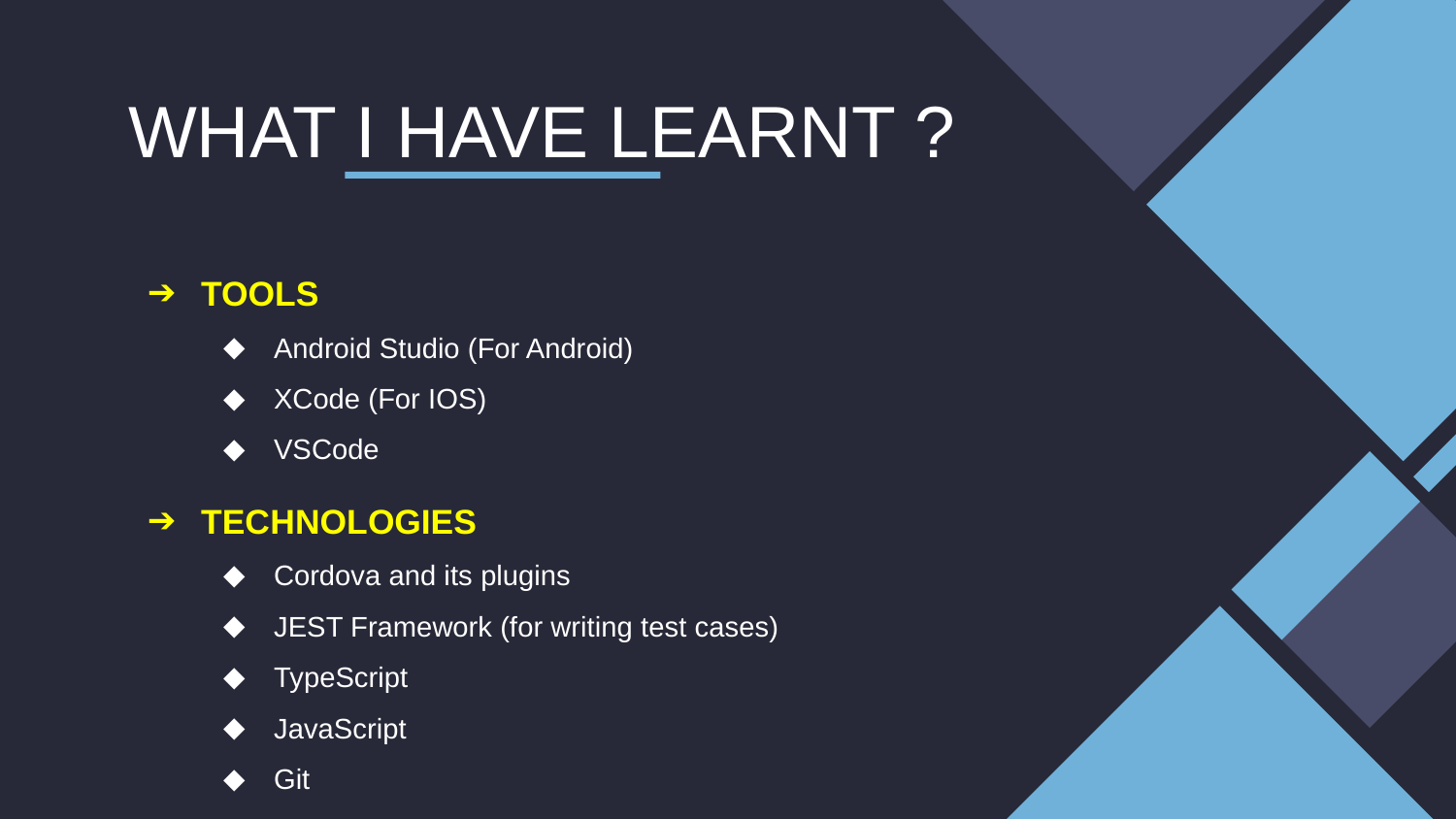

# WHAT I HAVE LEARNT ?
TOOLS
Android Studio (For Android)
XCode (For IOS)
VSCode

TECHNOLOGIES
Cordova and its plugins
JEST Framework (for writing test cases)
TypeScript
JavaScript
Git